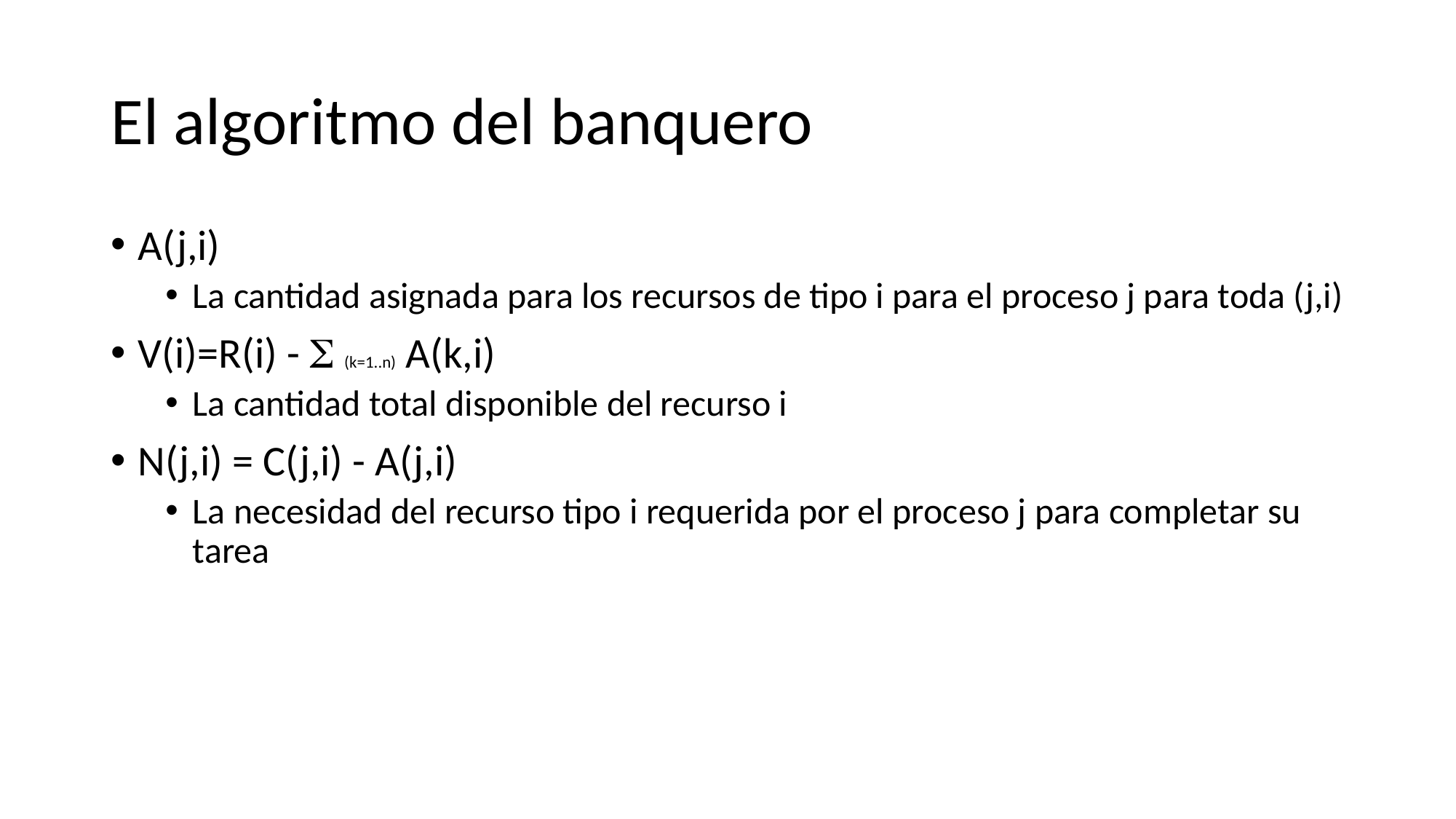

# El algoritmo del banquero
A(j,i)
La cantidad asignada para los recursos de tipo i para el proceso j para toda (j,i)
V(i)=R(i) - Σ (k=1..n) A(k,i)
La cantidad total disponible del recurso i
N(j,i) = C(j,i) - A(j,i)
La necesidad del recurso tipo i requerida por el proceso j para completar su tarea